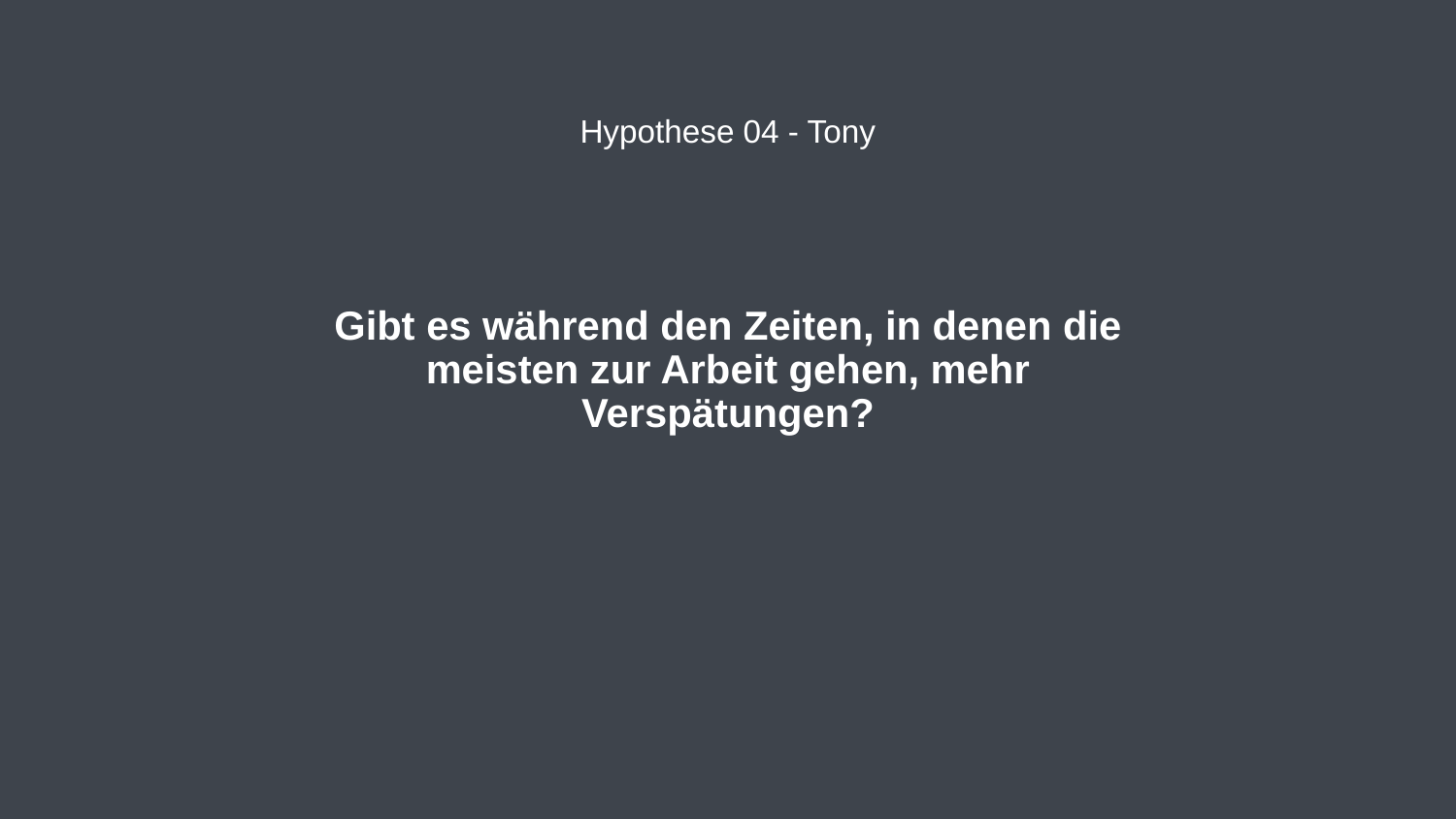

Hypothese 04 - Tony
# Gibt es während den Zeiten, in denen die meisten zur Arbeit gehen, mehr Verspätungen?
Universität Stuttgart			Projekt Data Science		WS2023/24
20.02.2024
10